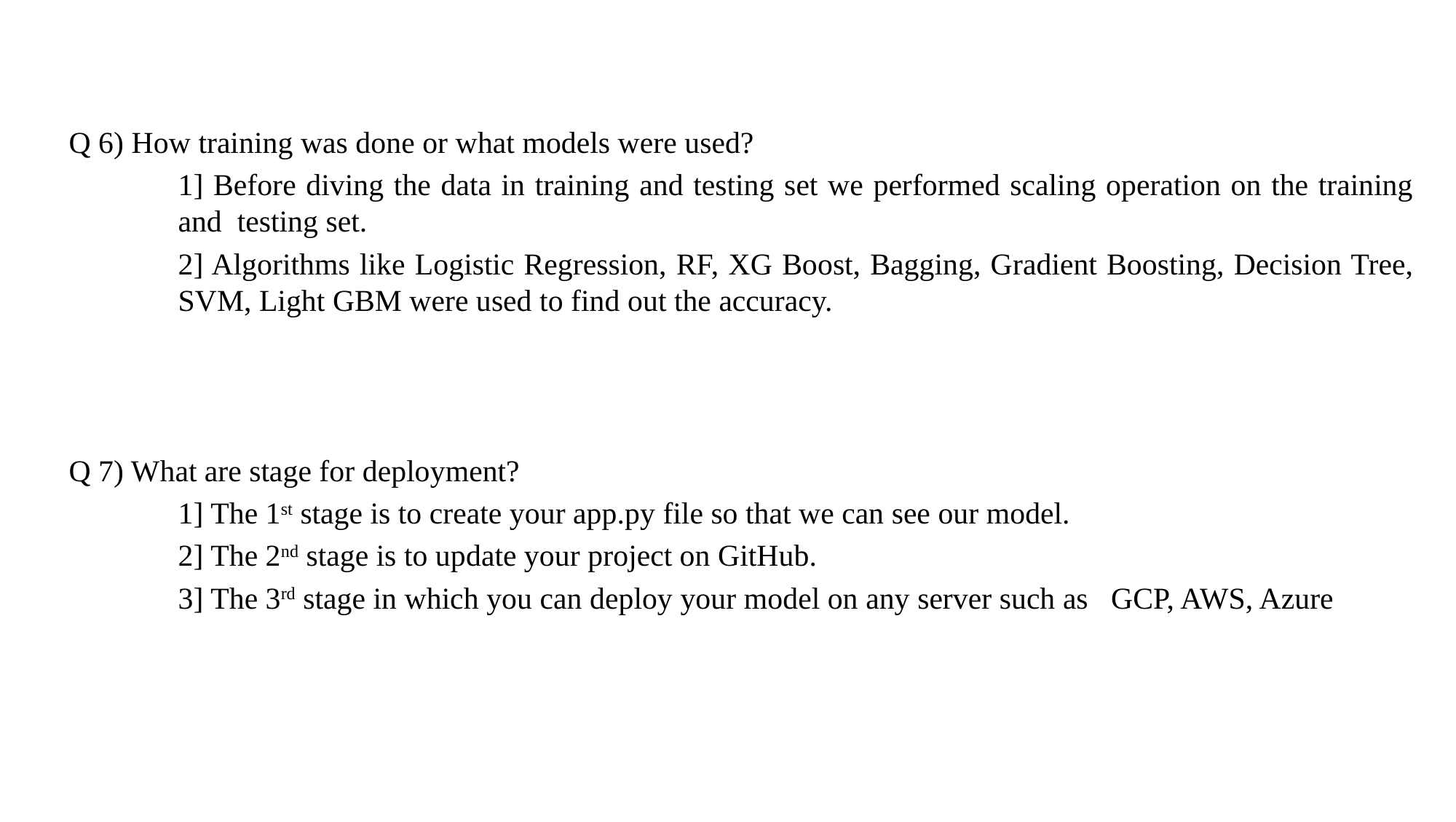

Q 6) How training was done or what models were used?
	1] Before diving the data in training and testing set we performed scaling operation on the training 	and  testing set.
	2] Algorithms like Logistic Regression, RF, XG Boost, Bagging, Gradient Boosting, Decision Tree,	SVM, Light GBM were used to find out the accuracy.

Q 7) What are stage for deployment?
	1] The 1st stage is to create your app.py file so that we can see our model.
	2] The 2nd stage is to update your project on GitHub.
	3] The 3rd stage in which you can deploy your model on any server such as   GCP, AWS, Azure